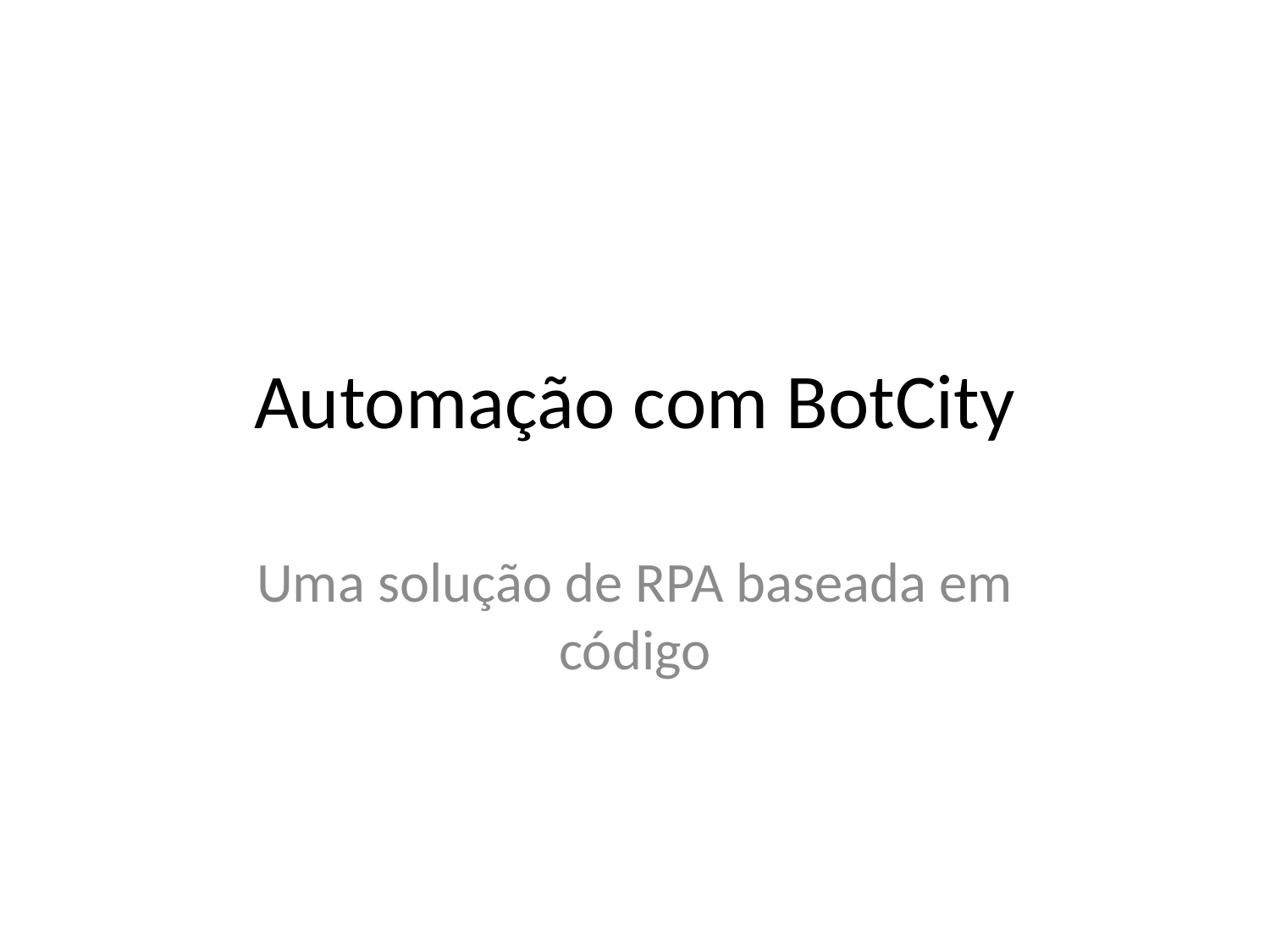

# Automação com BotCity
Uma solução de RPA baseada em código